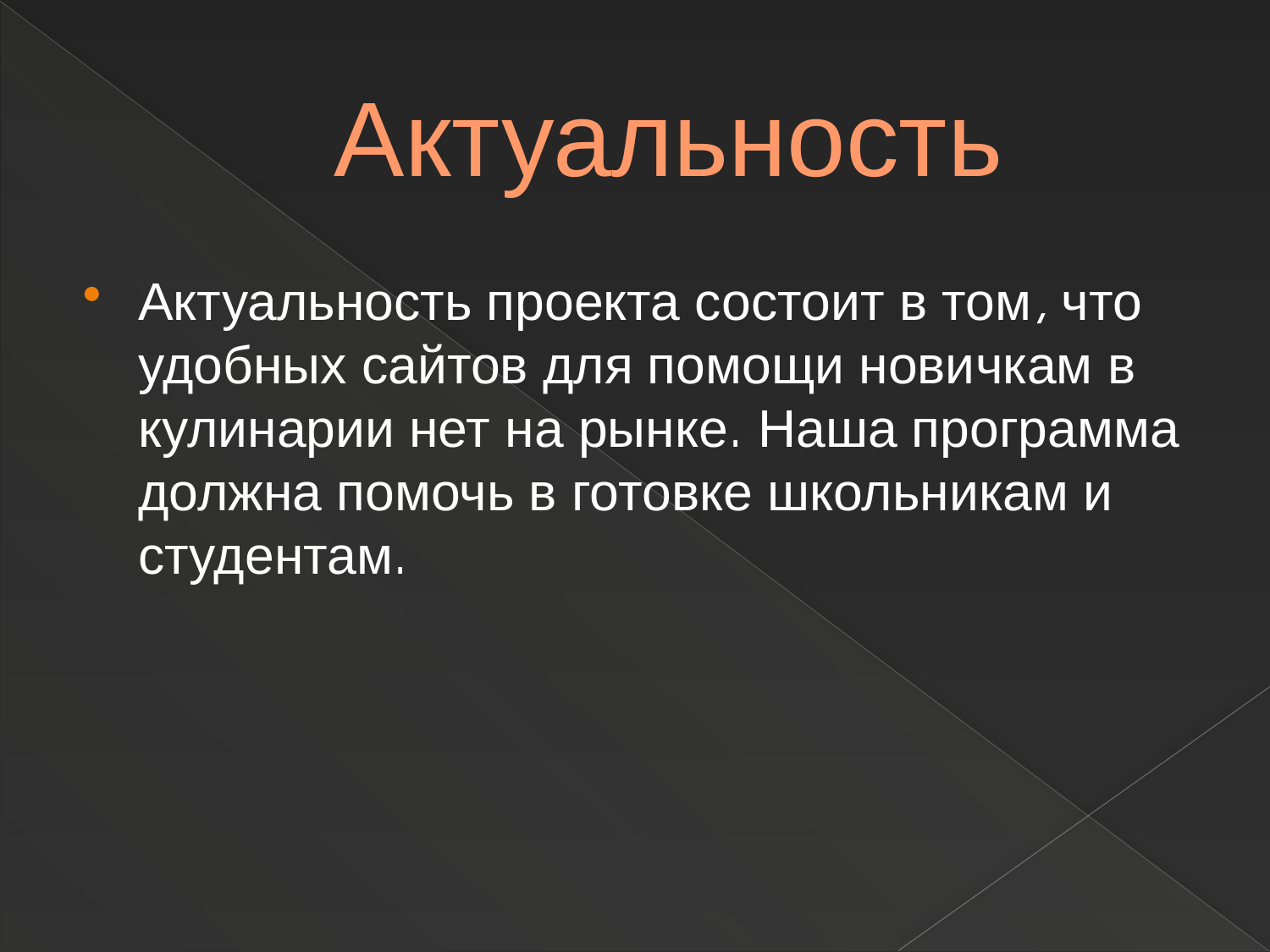

# Актуальность
Актуальность проекта состоит в том, что удобных сайтов для помощи новичкам в кулинарии нет на рынке. Наша программа должна помочь в готовке школьникам и студентам.